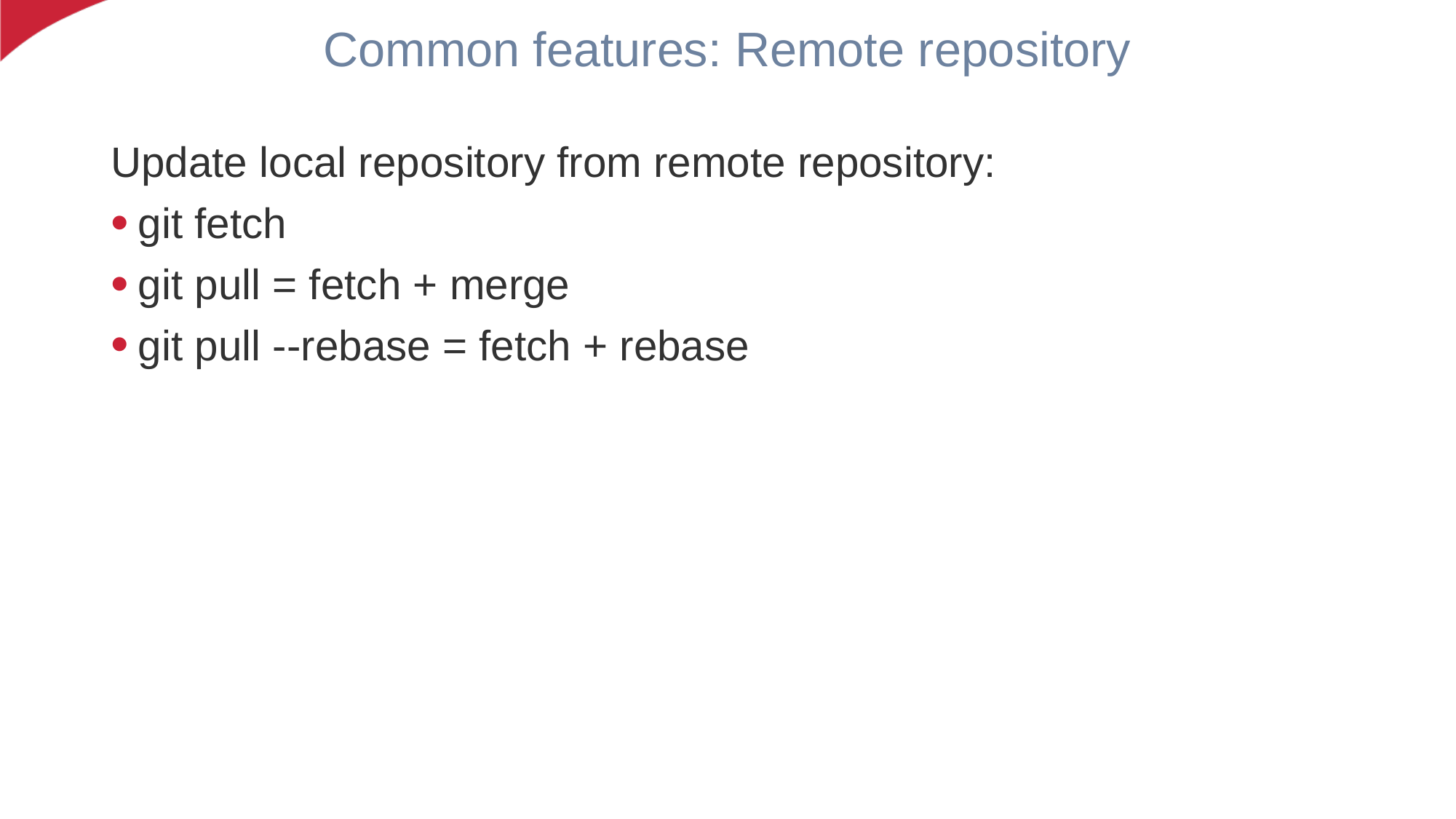

# Common features: Remote repository
Update local repository from remote repository:
git fetch
git pull = fetch + merge
git pull --rebase = fetch + rebase